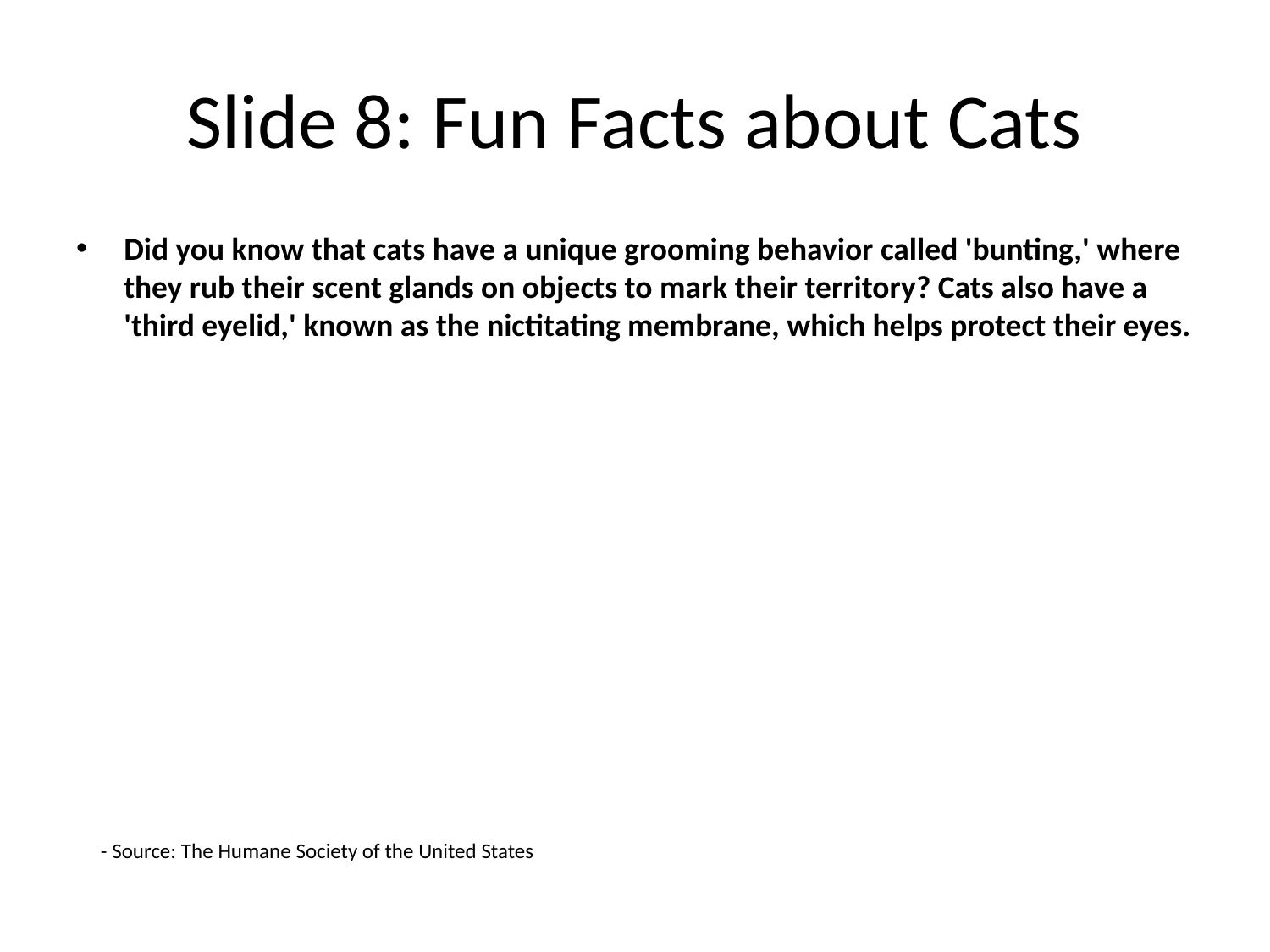

# Slide 8: Fun Facts about Cats
Did you know that cats have a unique grooming behavior called 'bunting,' where they rub their scent glands on objects to mark their territory? Cats also have a 'third eyelid,' known as the nictitating membrane, which helps protect their eyes.

- Source: The Humane Society of the United States